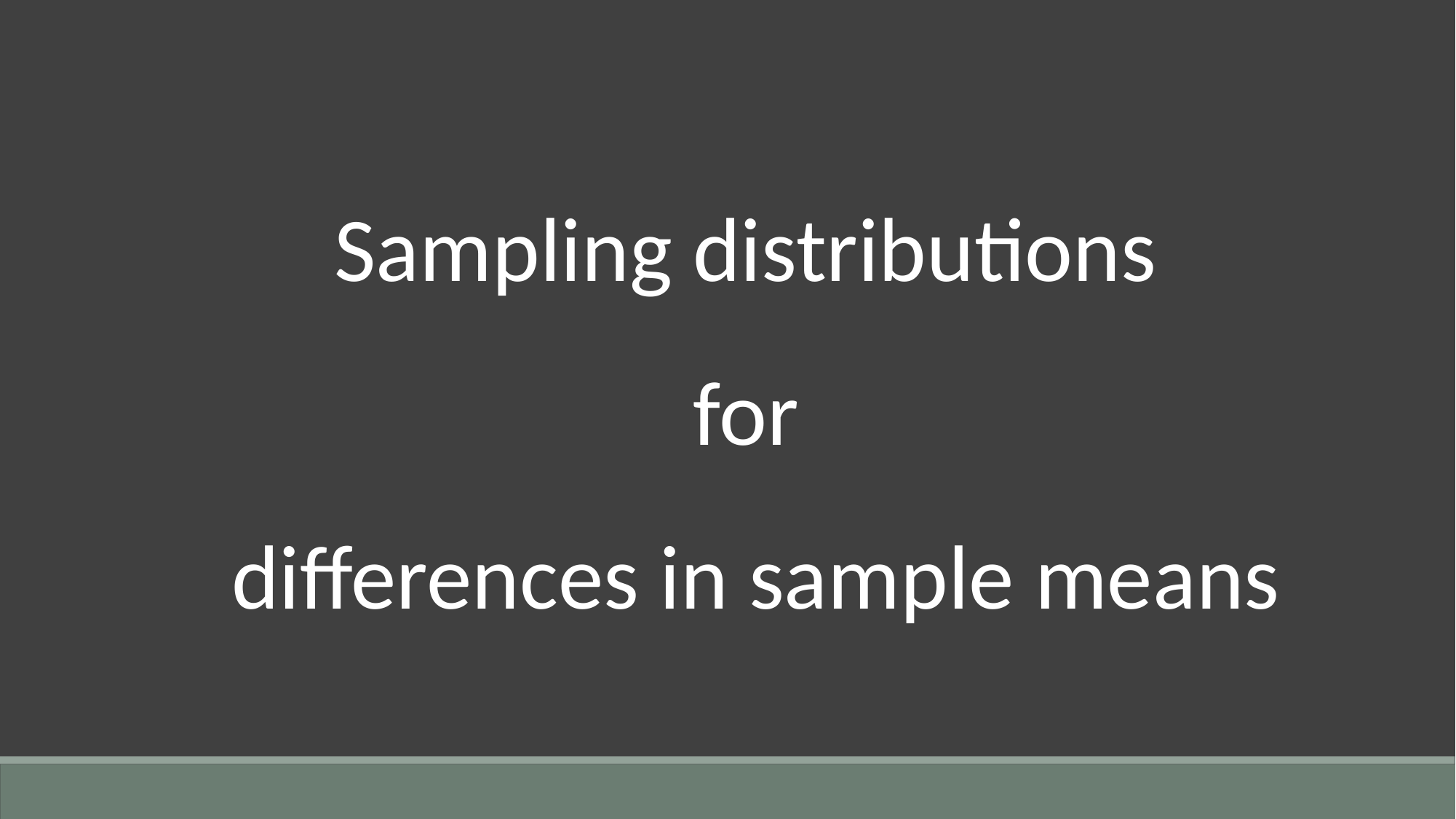

Sampling distributions
for
differences in sample means